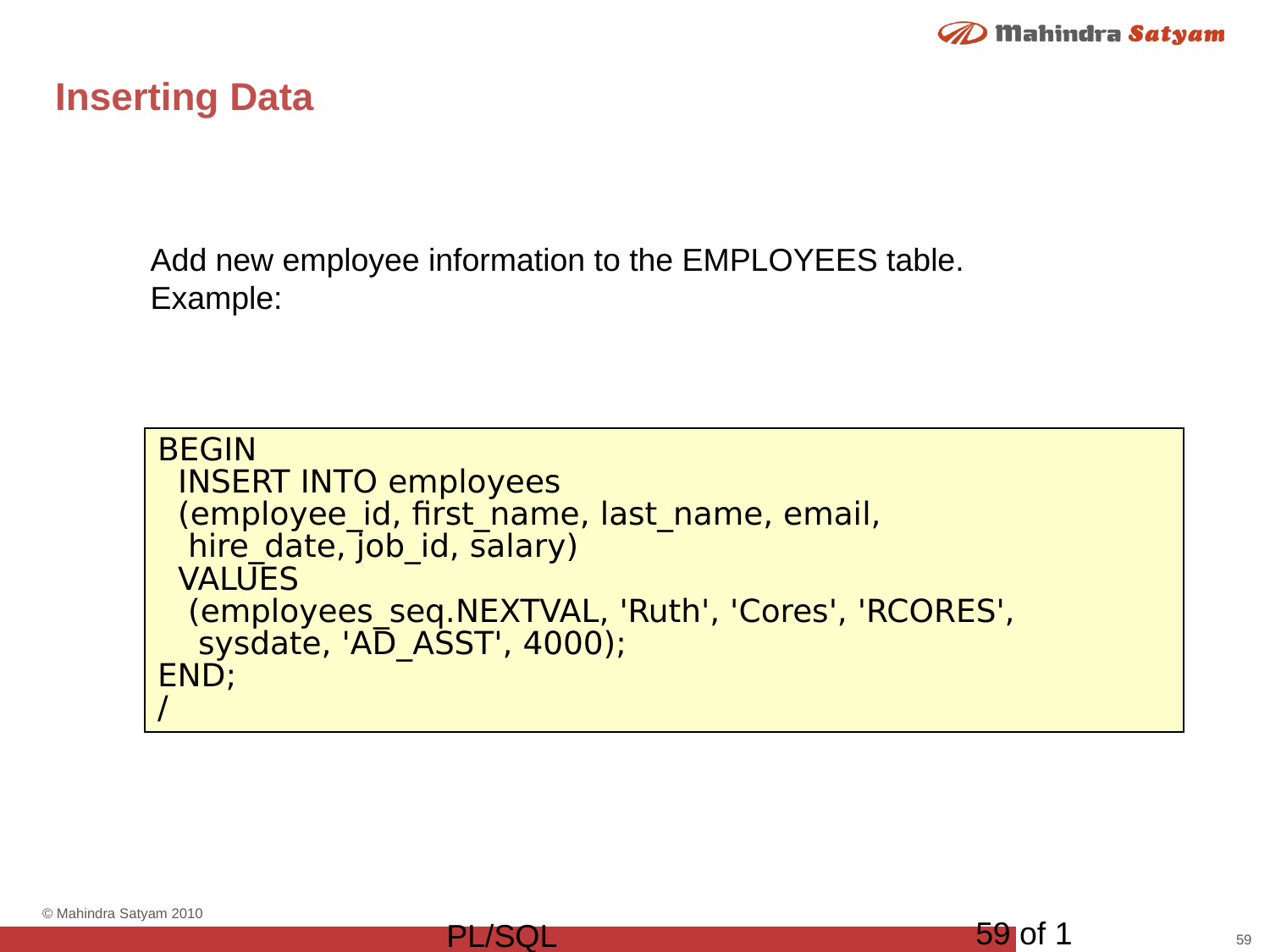

# Inserting Data
Add new employee information to the EMPLOYEES table.
Example:
BEGIN
  INSERT INTO employees
  (employee_id, first_name, last_name, email,
   hire_date, job_id, salary)
  VALUES
   (employees_seq.NEXTVAL, 'Ruth', 'Cores', 'RCORES',
    sysdate, 'AD_ASST', 4000);
END;
/
59 of 1
PL/SQL